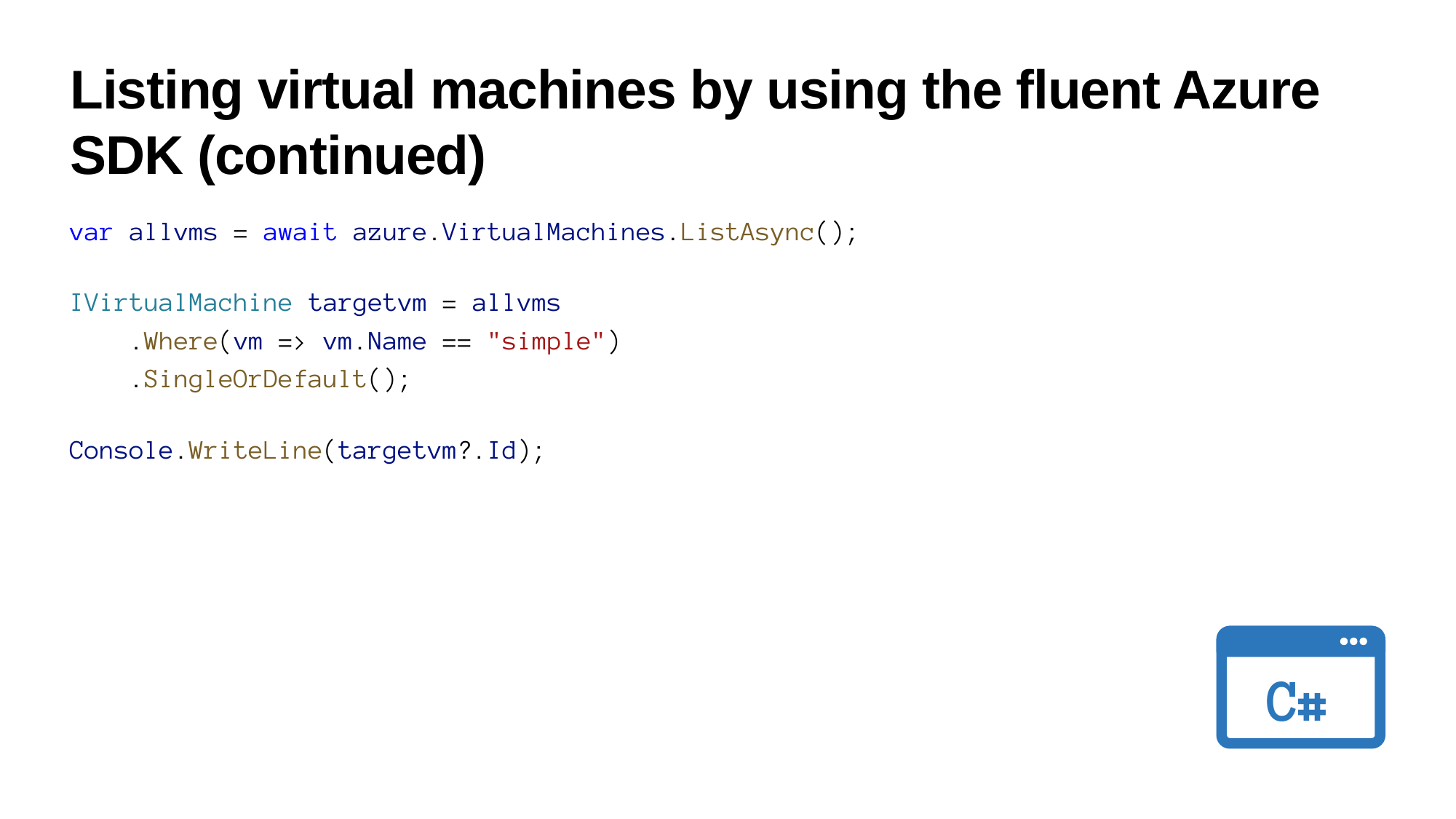

# Listing virtual machines by using the fluent Azure SDK (continued)
var allvms = await azure.VirtualMachines.ListAsync();
IVirtualMachine targetvm = allvms
    .Where(vm => vm.Name == "simple")
    .SingleOrDefault();
Console.WriteLine(targetvm?.Id);